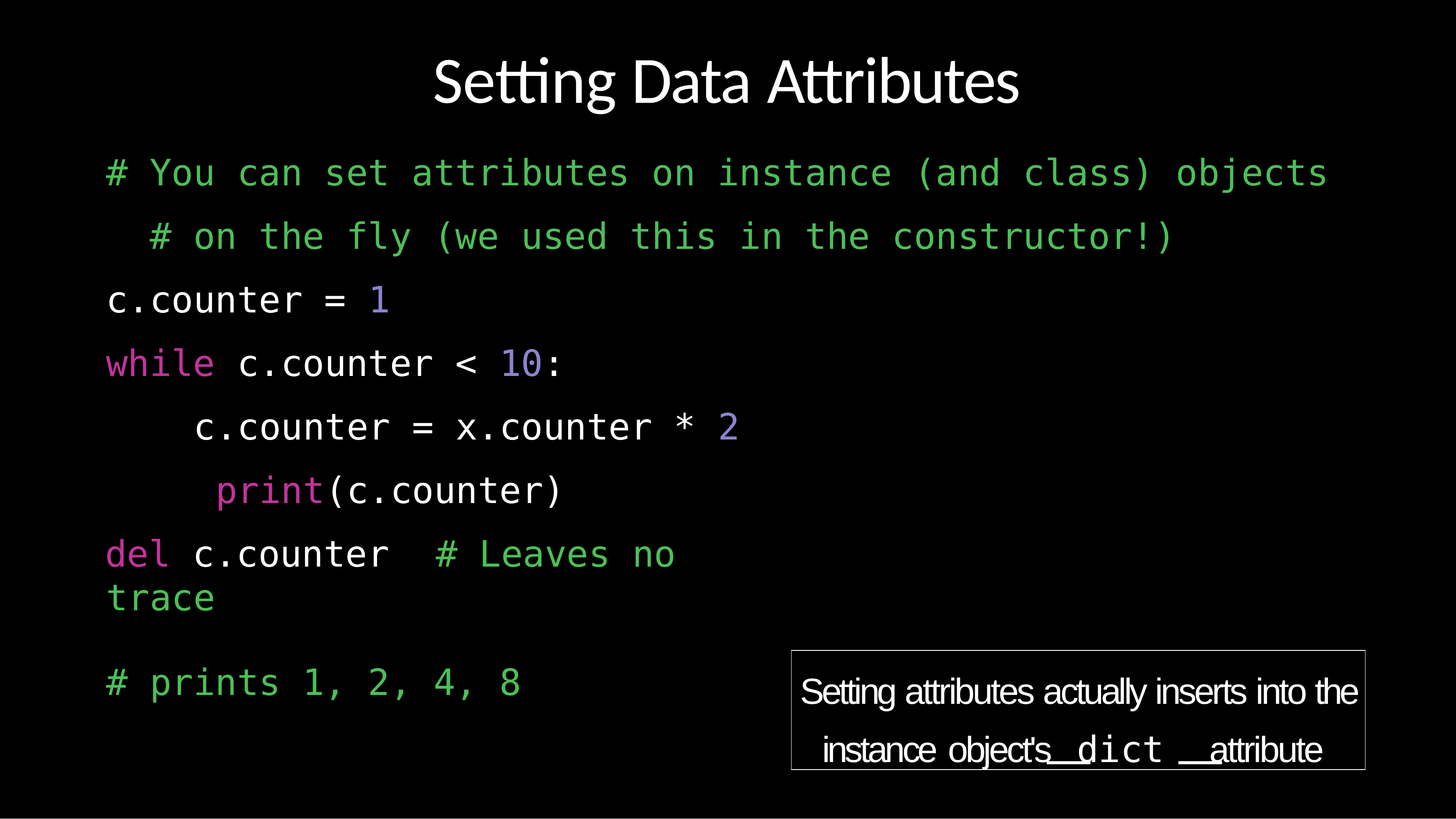

# Setting Data Attributes
# You can set attributes on instance (and class) objects   # on the fly (we used this in the constructor!)  c.counter = 1
while c.counter < 10:  c.counter = x.counter * 2  print(c.counter)
del c.counter	# Leaves no trace
Setting attributes actually inserts into the  instance object's	dict	attribute
# prints 1, 2, 4, 8